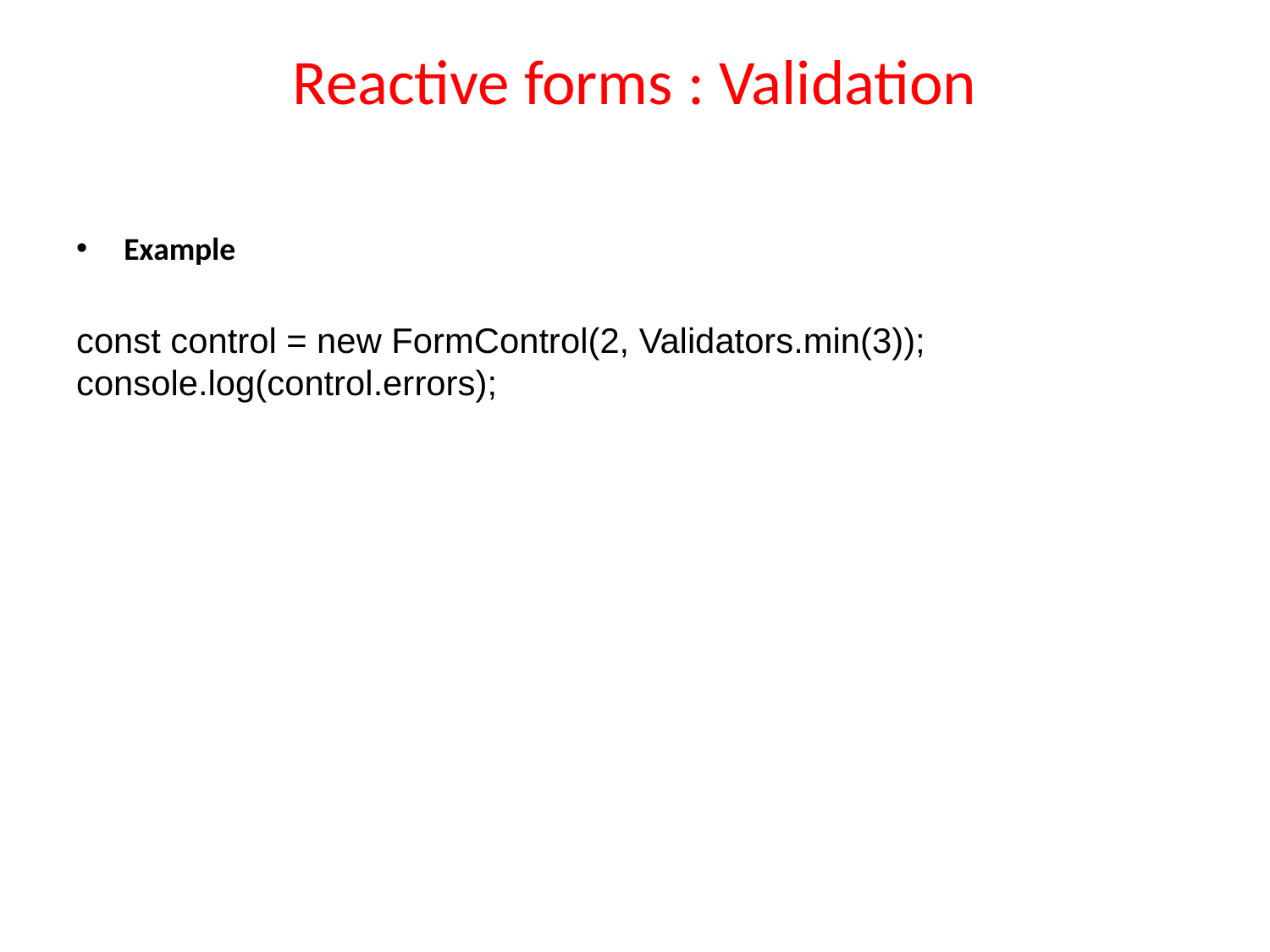

# Reactive forms : Validation
Example

const control = new FormControl(2, Validators.min(3)); console.log(control.errors);